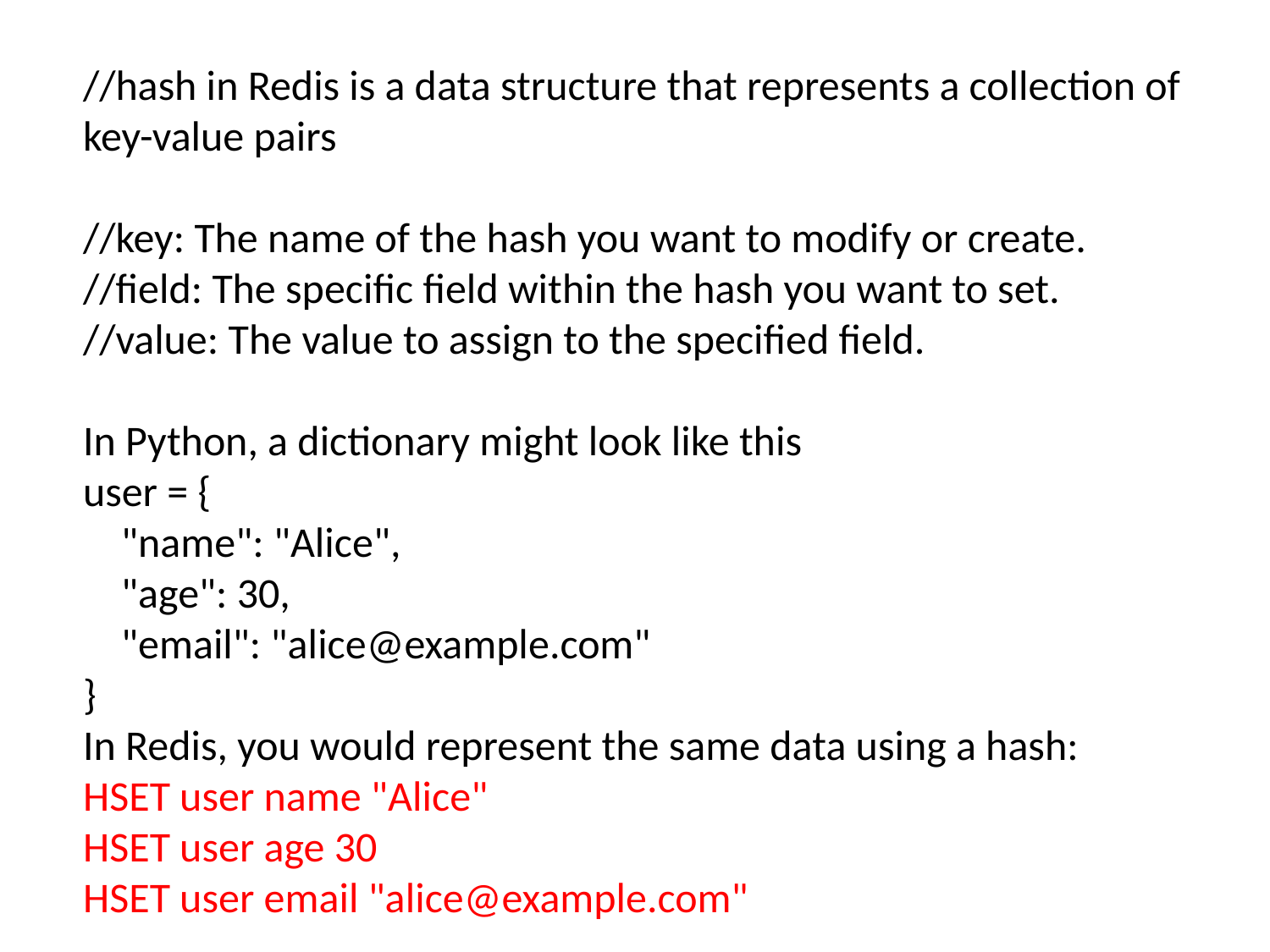

//hash in Redis is a data structure that represents a collection of key-value pairs

//key: The name of the hash you want to modify or create.
//field: The specific field within the hash you want to set.
//value: The value to assign to the specified field.

In Python, a dictionary might look like this
user = {
    "name": "Alice",
    "age": 30,
    "email": "alice@example.com"
}
In Redis, you would represent the same data using a hash:
HSET user name "Alice"
HSET user age 30
HSET user email "alice@example.com"